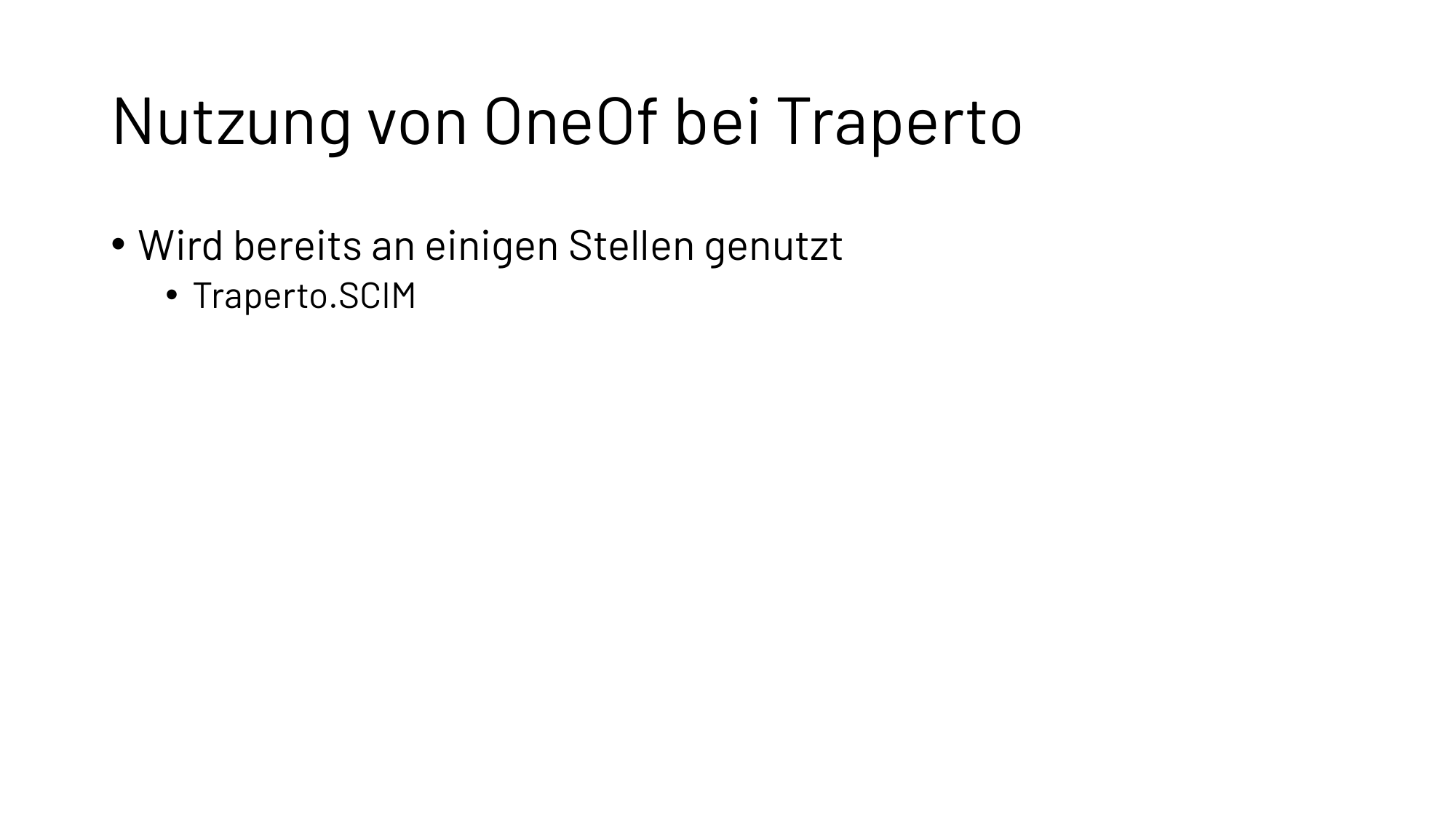

# Nutzung von OneOf bei Traperto
Wird bereits an einigen Stellen genutzt
Traperto.SCIM